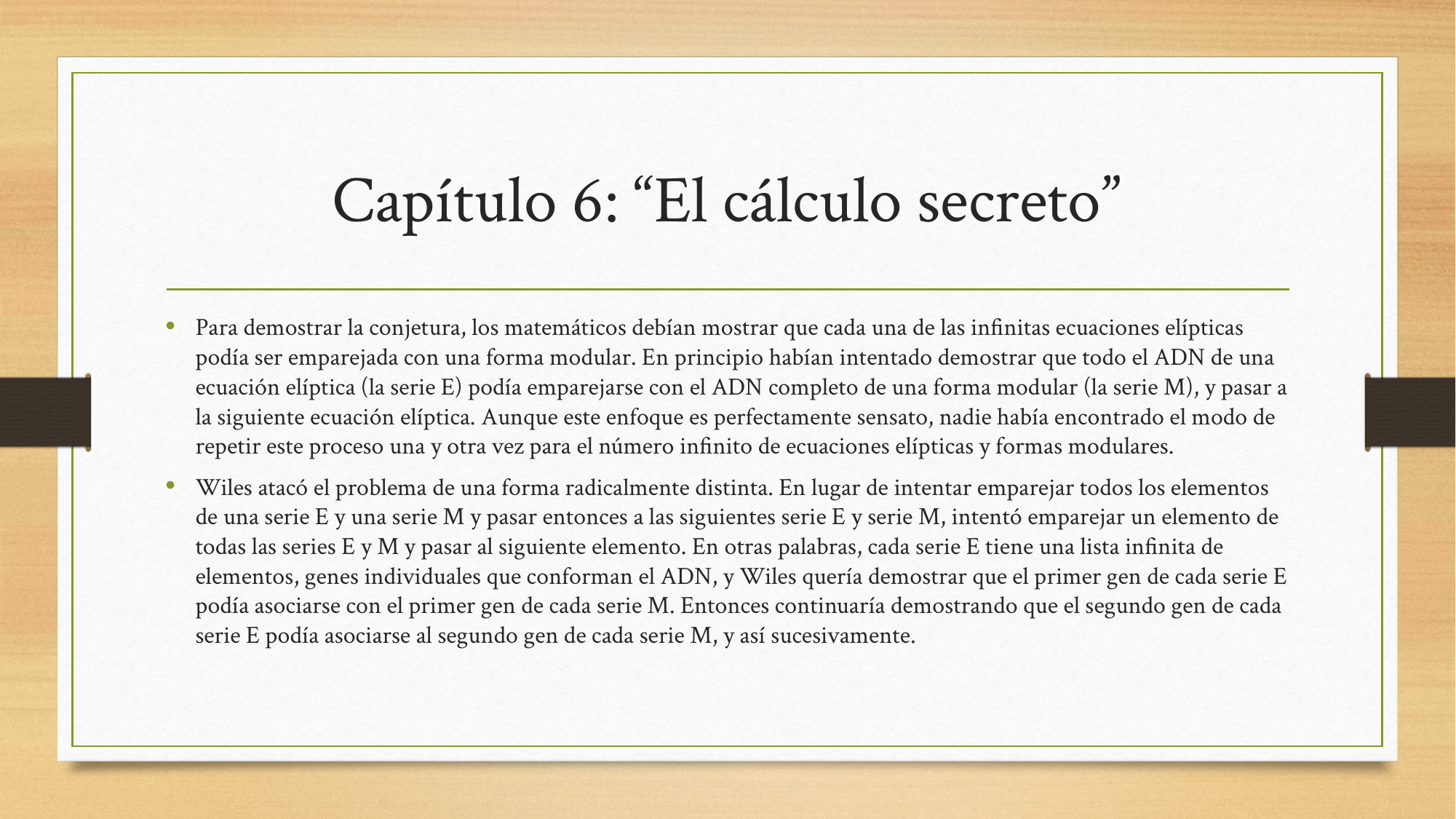

# Capítulo 6: “El cálculo secreto”
Para demostrar la conjetura, los matemáticos debían mostrar que cada una de las infinitas ecuaciones elípticas podía ser emparejada con una forma modular. En principio habían intentado demostrar que todo el ADN de una ecuación elíptica (la serie E) podía emparejarse con el ADN completo de una forma modular (la serie M), y pasar a la siguiente ecuación elíptica. Aunque este enfoque es perfectamente sensato, nadie había encontrado el modo de repetir este proceso una y otra vez para el número infinito de ecuaciones elípticas y formas modulares.
Wiles atacó el problema de una forma radicalmente distinta. En lugar de intentar emparejar todos los elementos de una serie E y una serie M y pasar entonces a las siguientes serie E y serie M, intentó emparejar un elemento de todas las series E y M y pasar al siguiente elemento. En otras palabras, cada serie E tiene una lista infinita de elementos, genes individuales que conforman el ADN, y Wiles quería demostrar que el primer gen de cada serie E podía asociarse con el primer gen de cada serie M. Entonces continuaría demostrando que el segundo gen de cada serie E podía asociarse al segundo gen de cada serie M, y así sucesivamente.